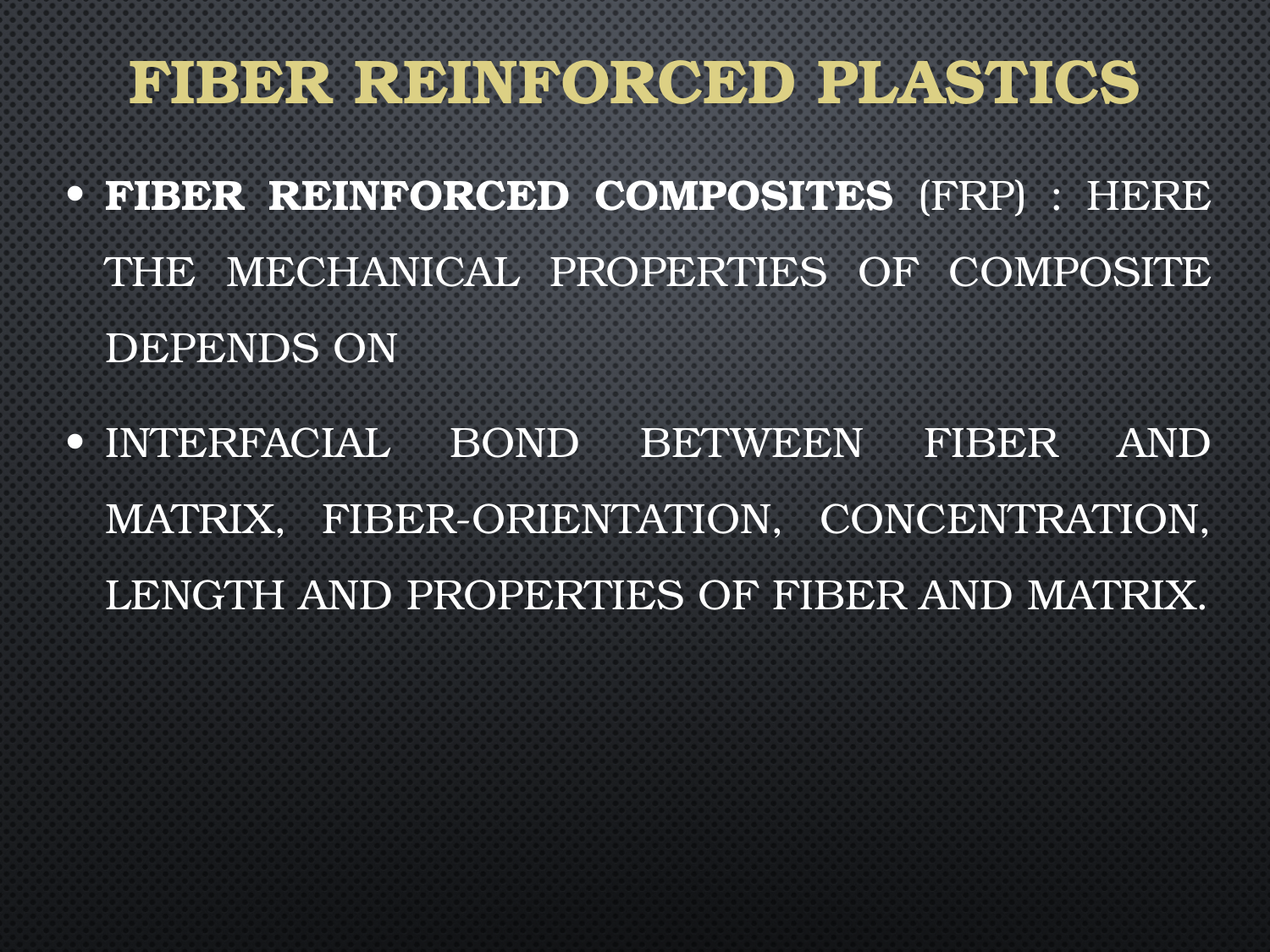

# Fiber reinforced plastics
Fiber reinforced composites (FRP) : Here the mechanical properties of composite depends on
Interfacial bond between fiber and matrix, fiber-orientation, concentration, length and properties of fiber and matrix.